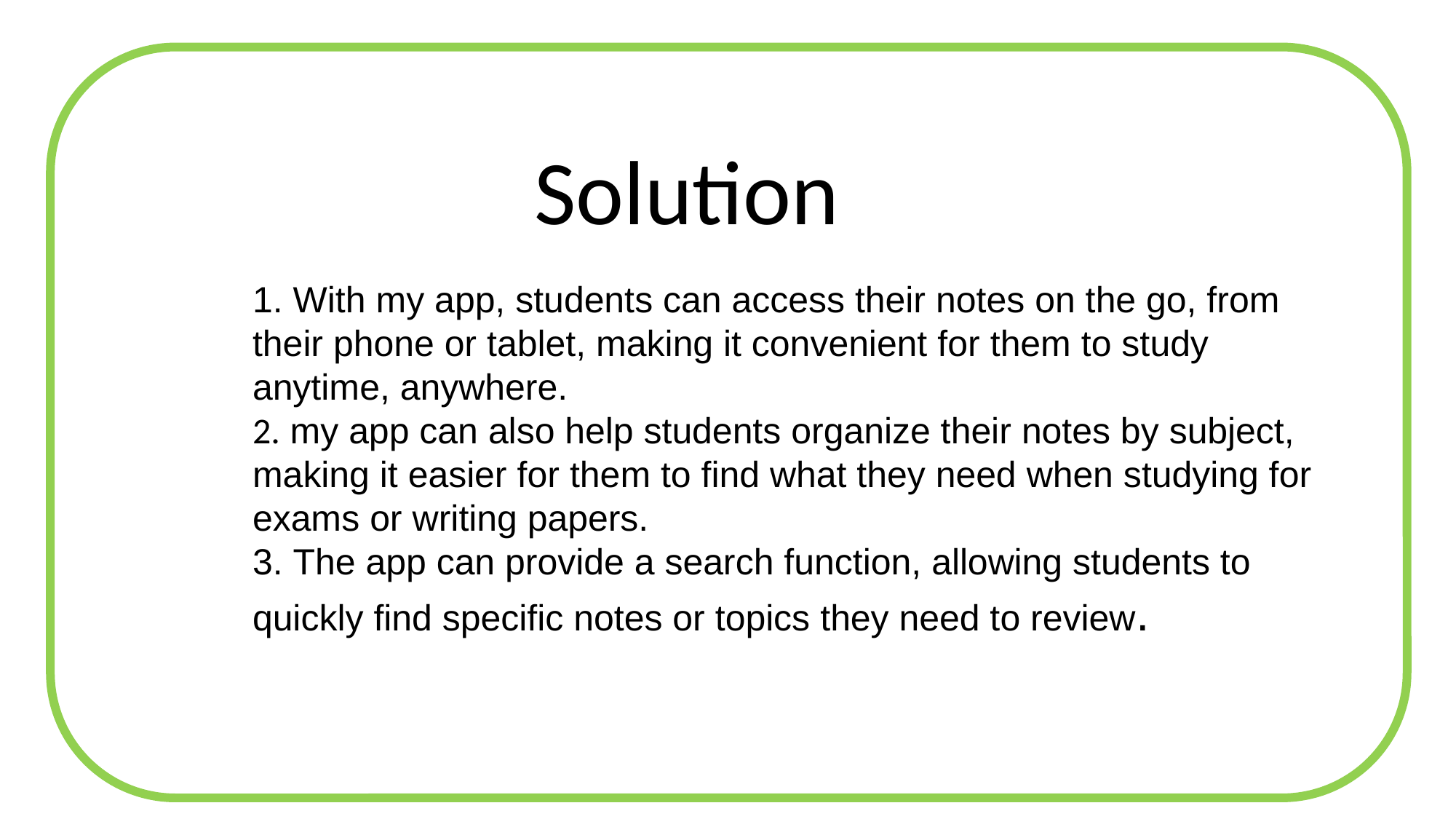

Solution
1. With my app, students can access their notes on the go, from their phone or tablet, making it convenient for them to study anytime, anywhere.
2. my app can also help students organize their notes by subject, making it easier for them to find what they need when studying for exams or writing papers.
3. The app can provide a search function, allowing students to quickly find specific notes or topics they need to review.